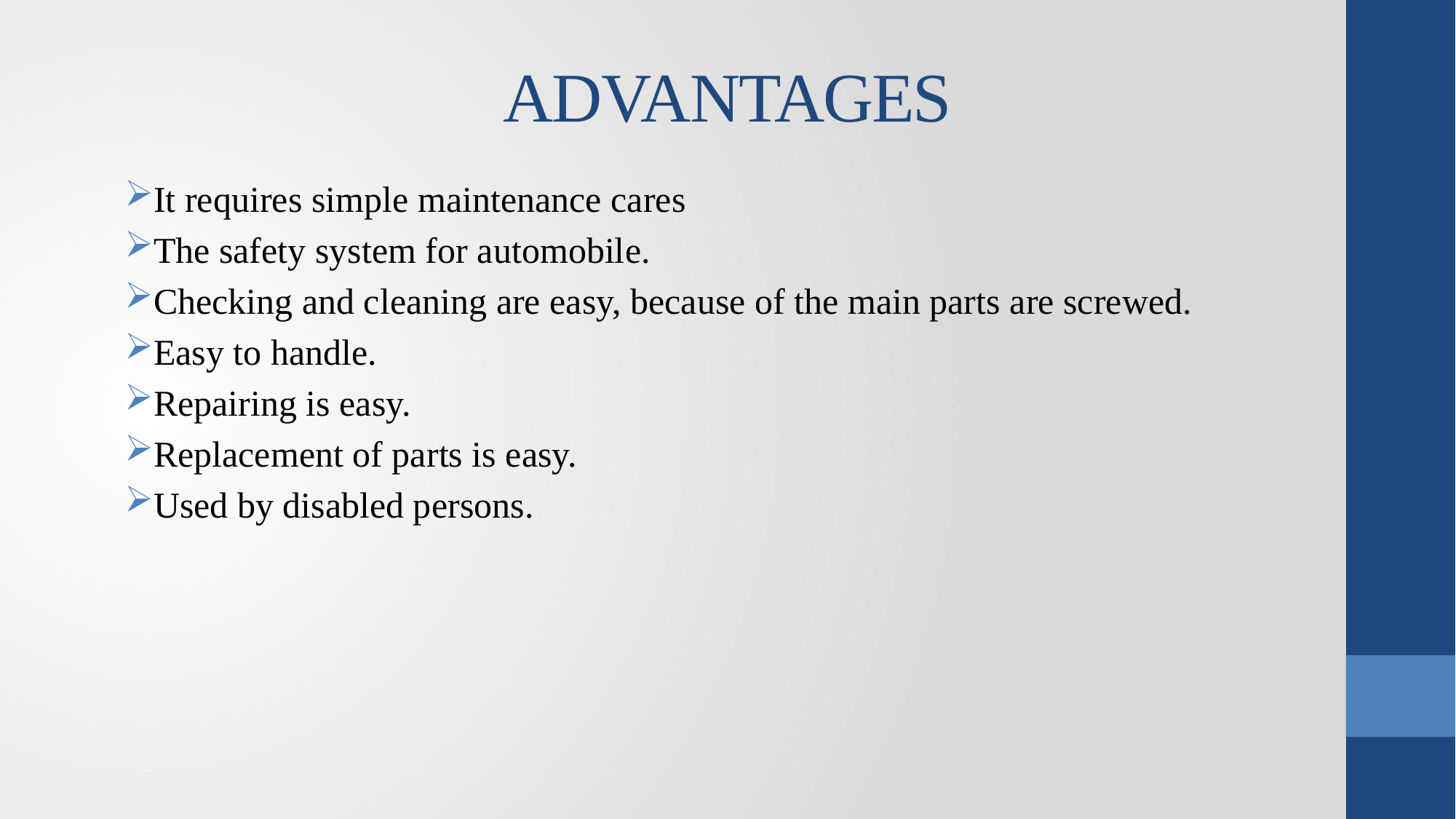

# ADVANTAGES
It requires simple maintenance cares
The safety system for automobile.
Checking and cleaning are easy, because of the main parts are screwed.
Easy to handle.
Repairing is easy.
Replacement of parts is easy.
Used by disabled persons.